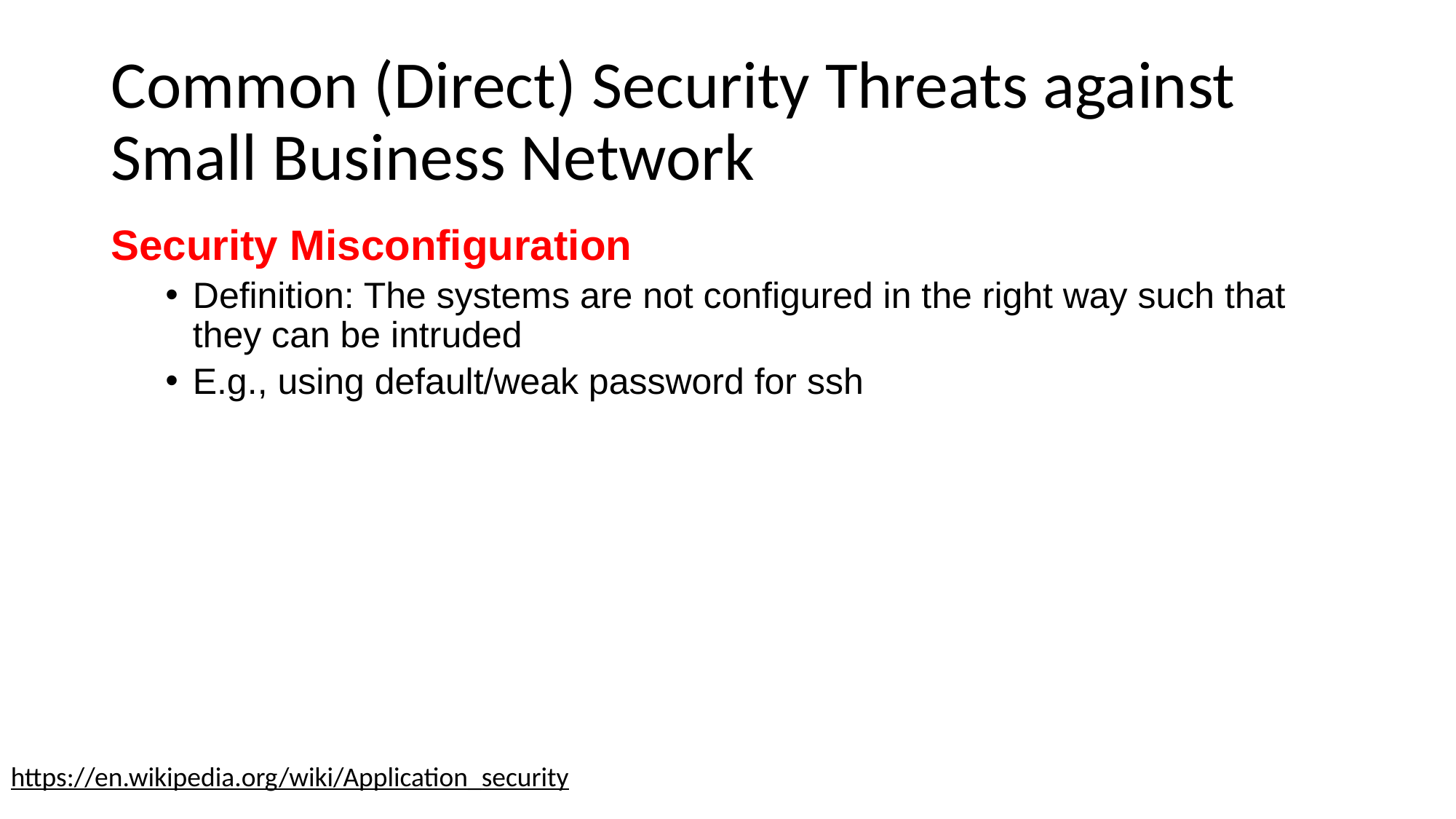

# Common (Direct) Security Threats against Small Business Network

Security Misconfiguration
Definition: The systems are not configured in the right way such that they can be intruded
E.g., using default/weak password for ssh
https://en.wikipedia.org/wiki/Application_security